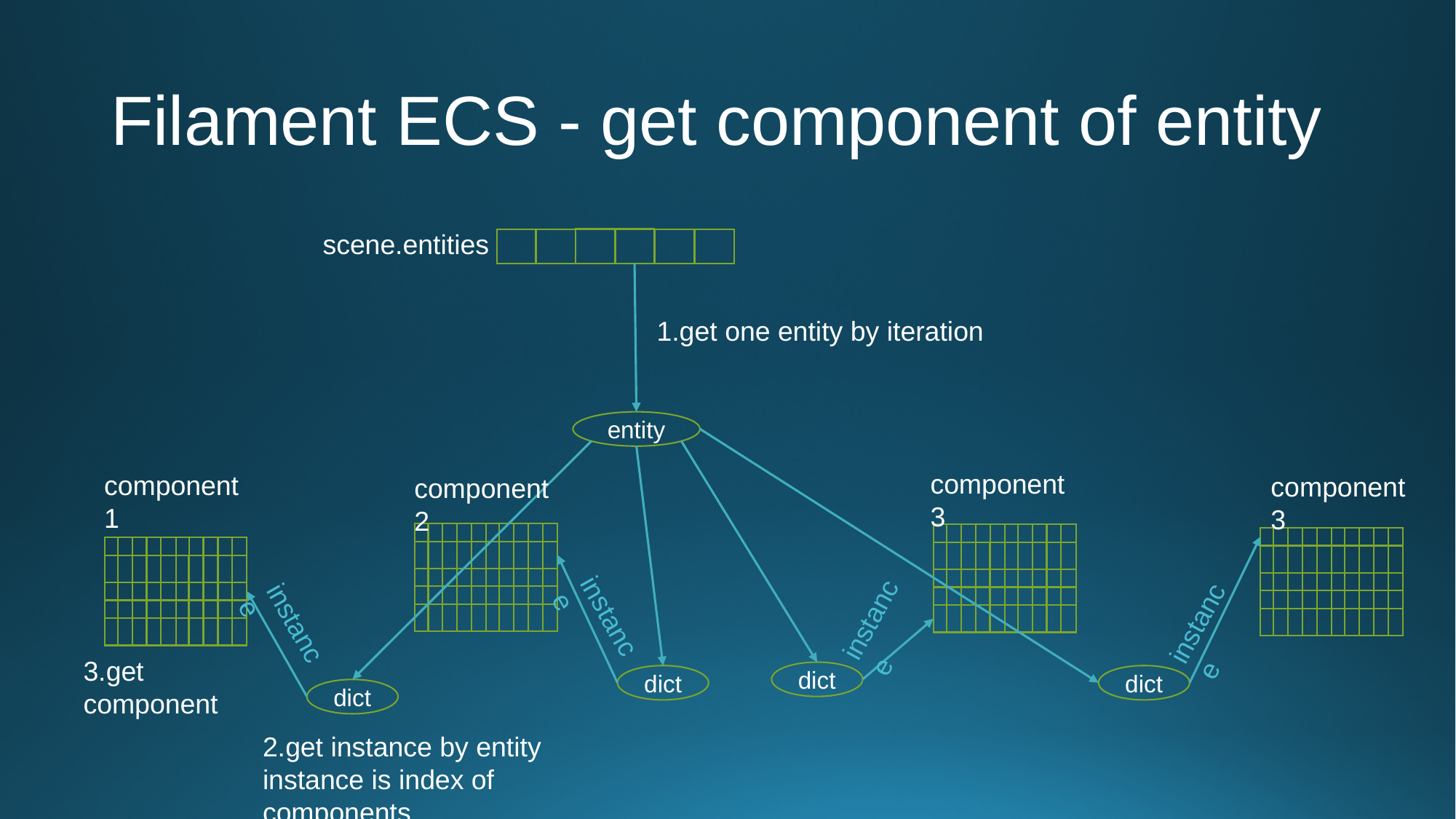

# Filament ECS - get component of entity

scene.entities
1.get one entity by iteration
entity
component3
component1
component3
component2

instance
instance
instance
instance
3.get component
dict
dict
dict
dict
2.get instance by entity
instance is index of components